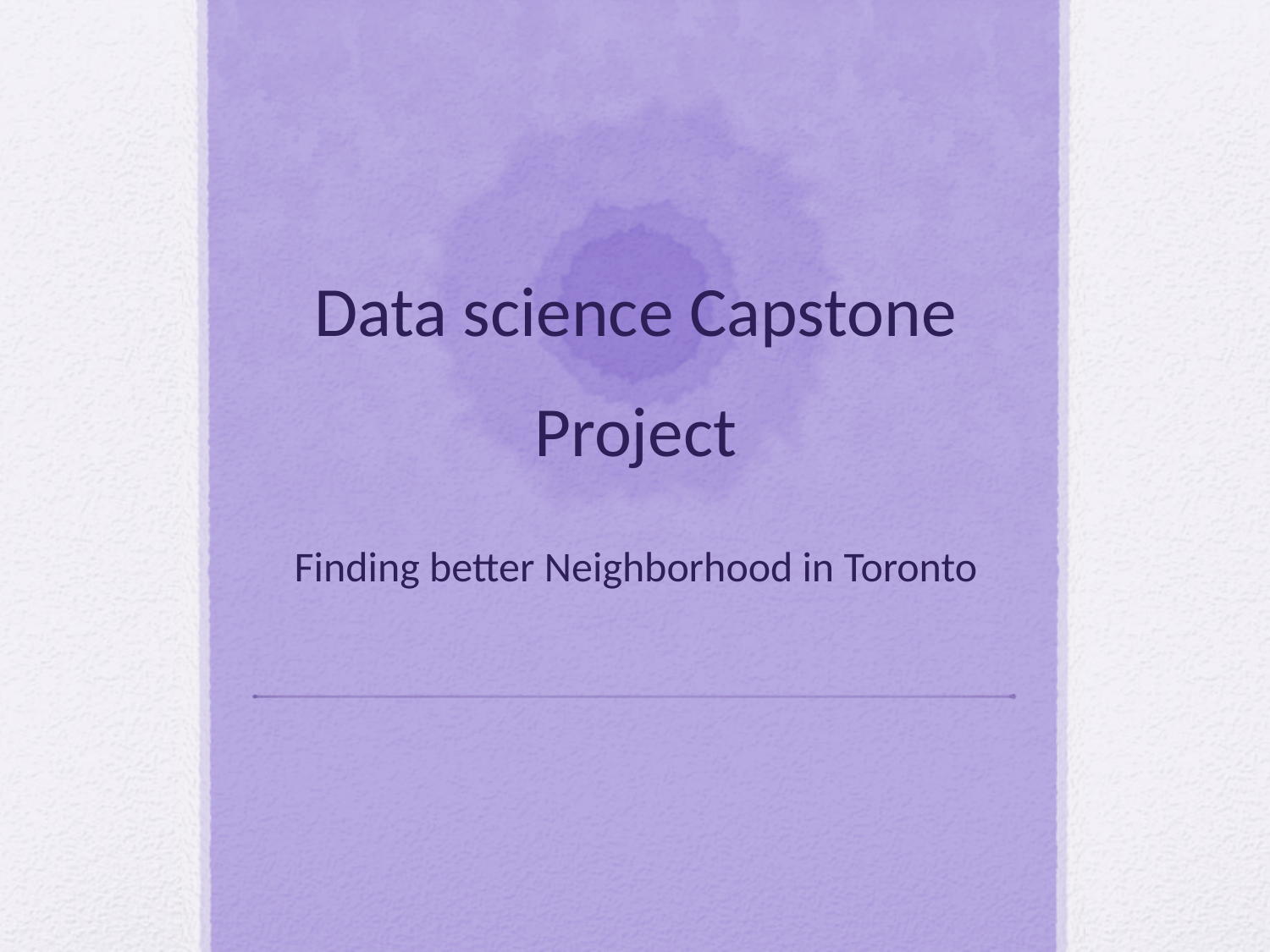

# Data science Capstone Project Finding better Neighborhood in Toronto